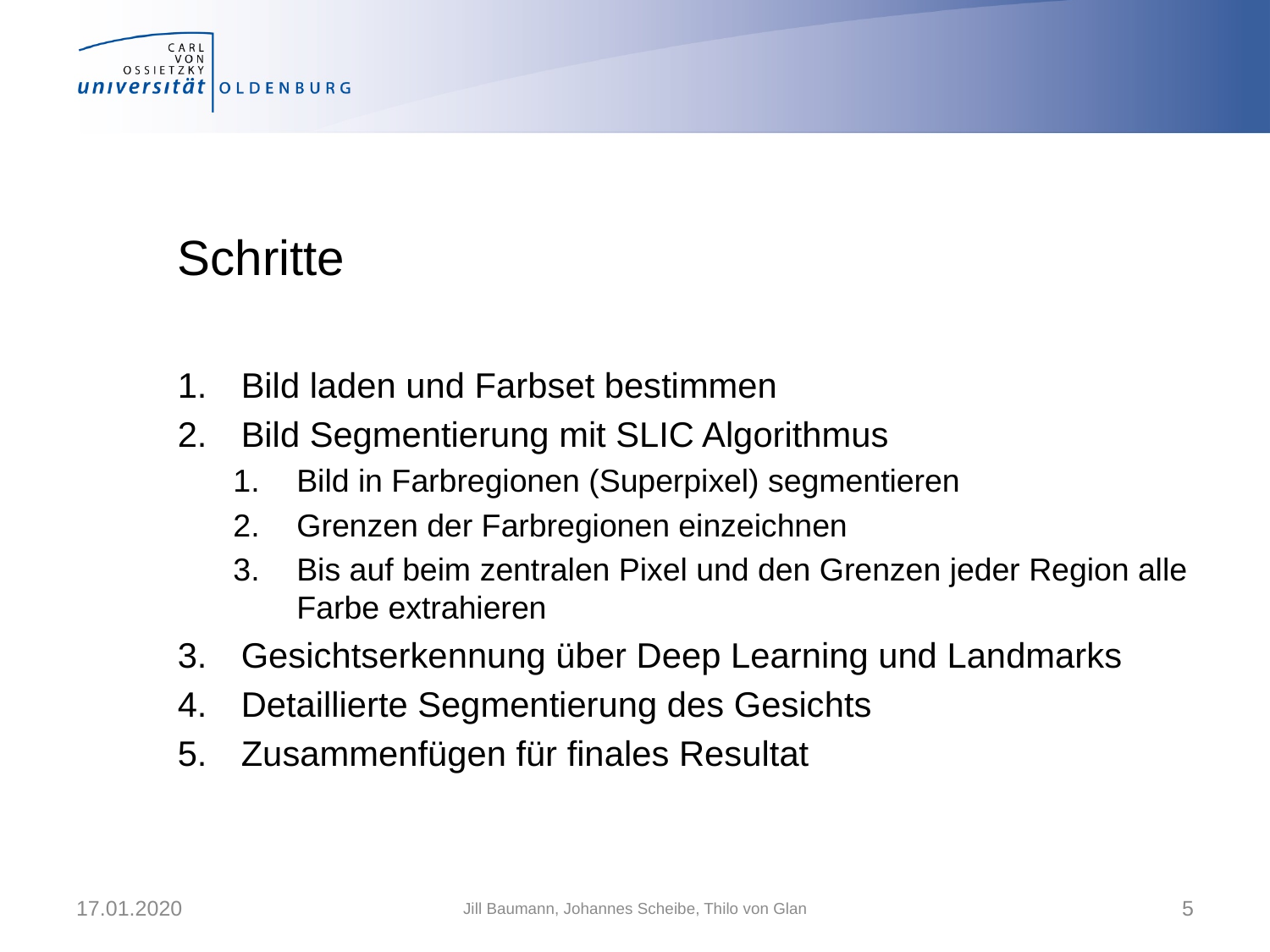

# Schritte
Bild laden und Farbset bestimmen
Bild Segmentierung mit SLIC Algorithmus
Bild in Farbregionen (Superpixel) segmentieren
Grenzen der Farbregionen einzeichnen
Bis auf beim zentralen Pixel und den Grenzen jeder Region alle Farbe extrahieren
Gesichtserkennung über Deep Learning und Landmarks
Detaillierte Segmentierung des Gesichts
Zusammenfügen für finales Resultat
17.01.2020
Jill Baumann, Johannes Scheibe, Thilo von Glan
5